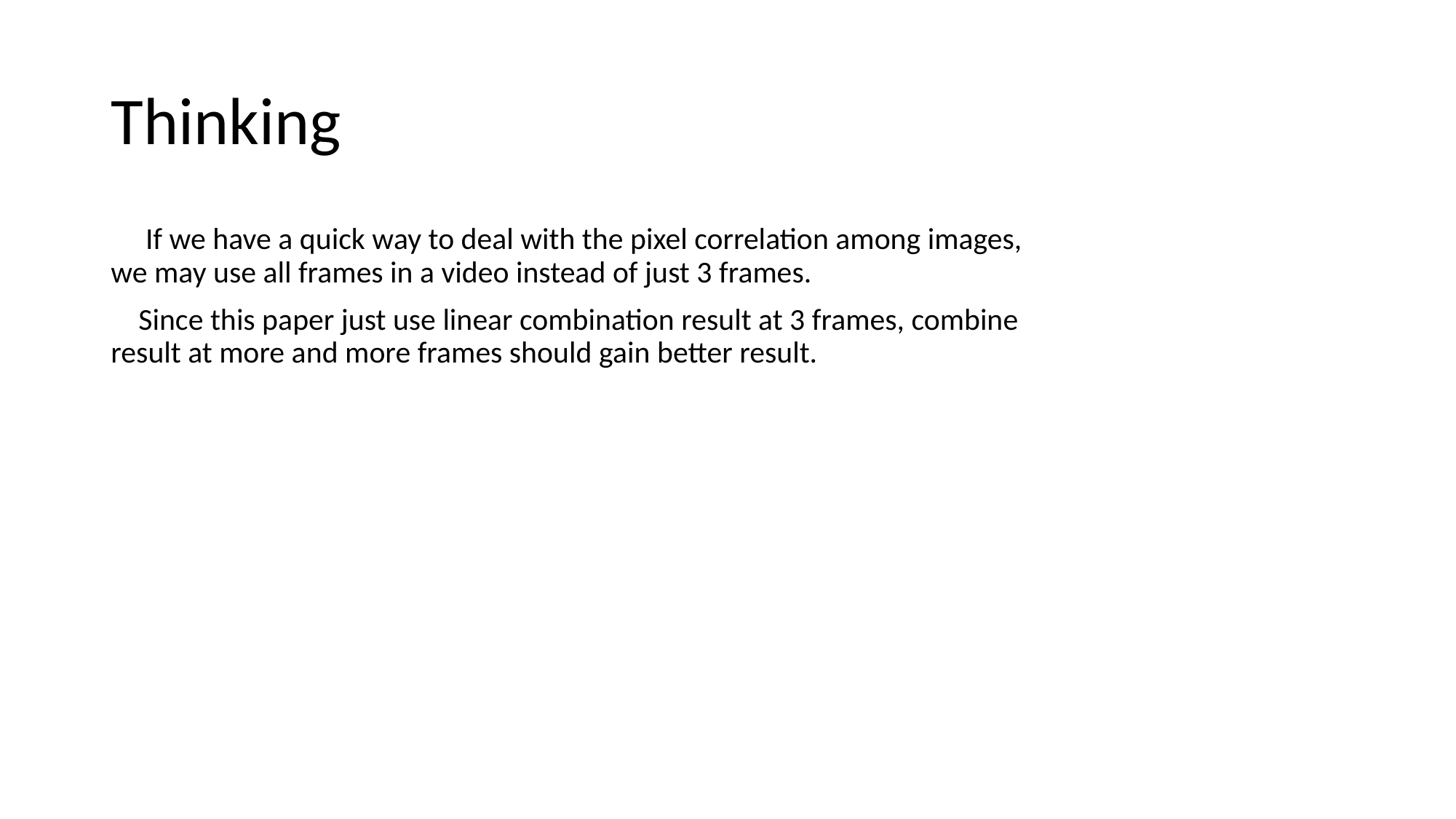

# Thinking
     If we have a quick way to deal with the pixel correlation among images, we may use all frames in a video instead of just 3 frames.
    Since this paper just use linear combination result at 3 frames, combine result at more and more frames should gain better result.